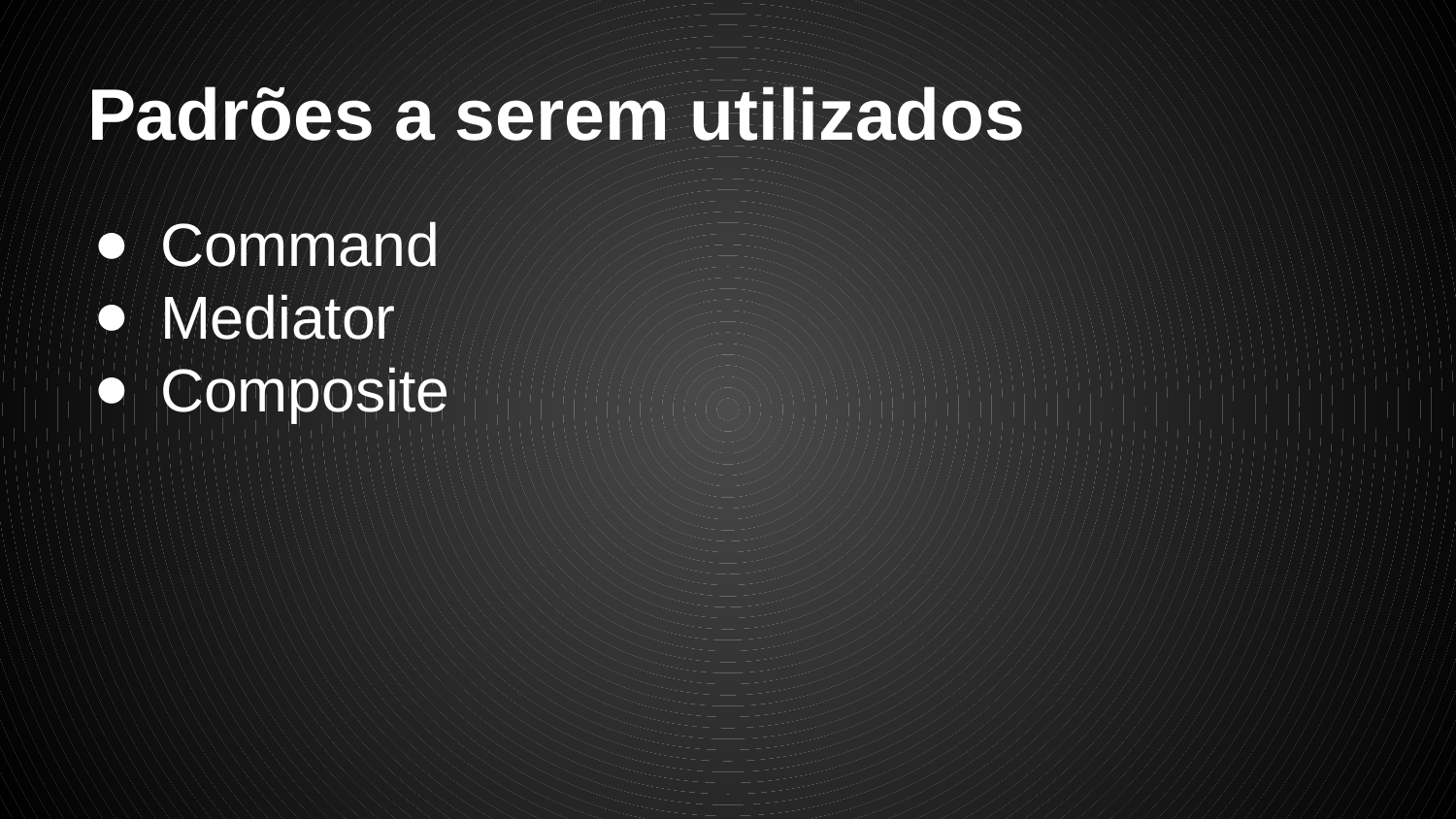

# Padrões a serem utilizados
Command
Mediator
Composite